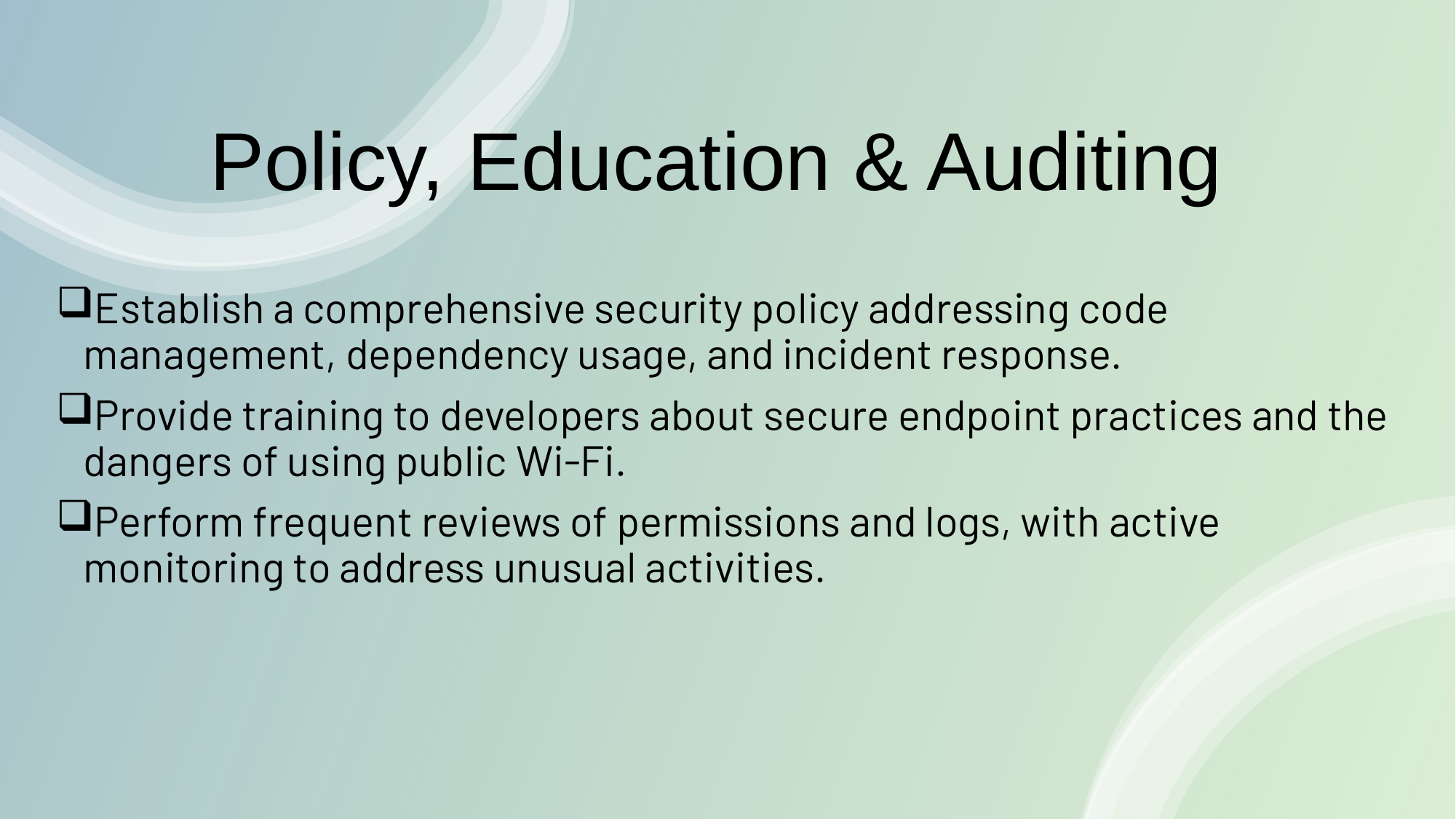

# Policy, Education & Auditing
Establish a comprehensive security policy addressing code management, dependency usage, and incident response.
Provide training to developers about secure endpoint practices and the dangers of using public Wi-Fi.
Perform frequent reviews of permissions and logs, with active monitoring to address unusual activities.